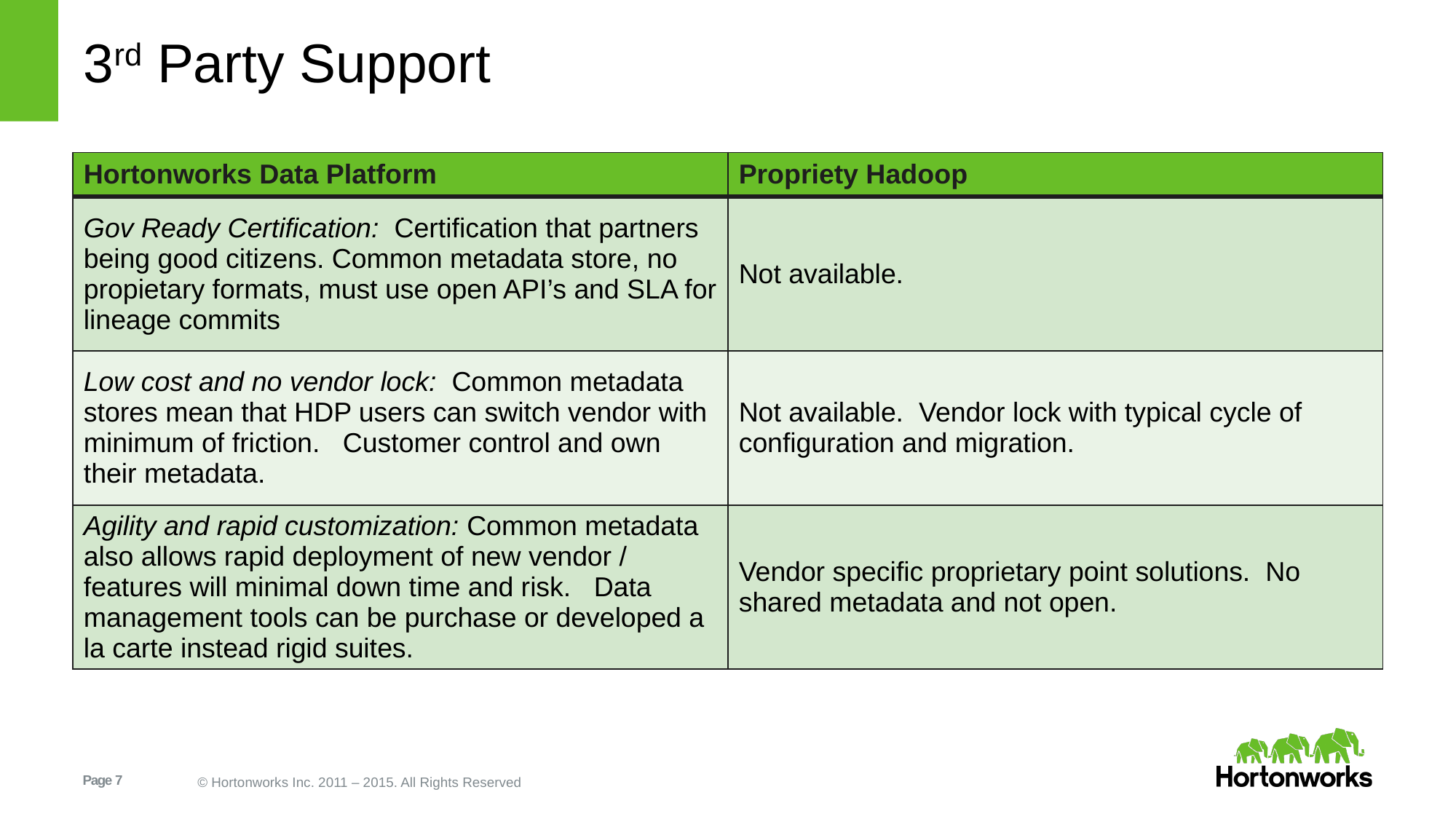

# 3rd Party Support
| Hortonworks Data Platform | Propriety Hadoop |
| --- | --- |
| Gov Ready Certification: Certification that partners being good citizens. Common metadata store, no propietary formats, must use open API’s and SLA for lineage commits | Not available. |
| Low cost and no vendor lock: Common metadata stores mean that HDP users can switch vendor with minimum of friction. Customer control and own their metadata. | Not available. Vendor lock with typical cycle of configuration and migration. |
| Agility and rapid customization: Common metadata also allows rapid deployment of new vendor / features will minimal down time and risk. Data management tools can be purchase or developed a la carte instead rigid suites. | Vendor specific proprietary point solutions. No shared metadata and not open. |